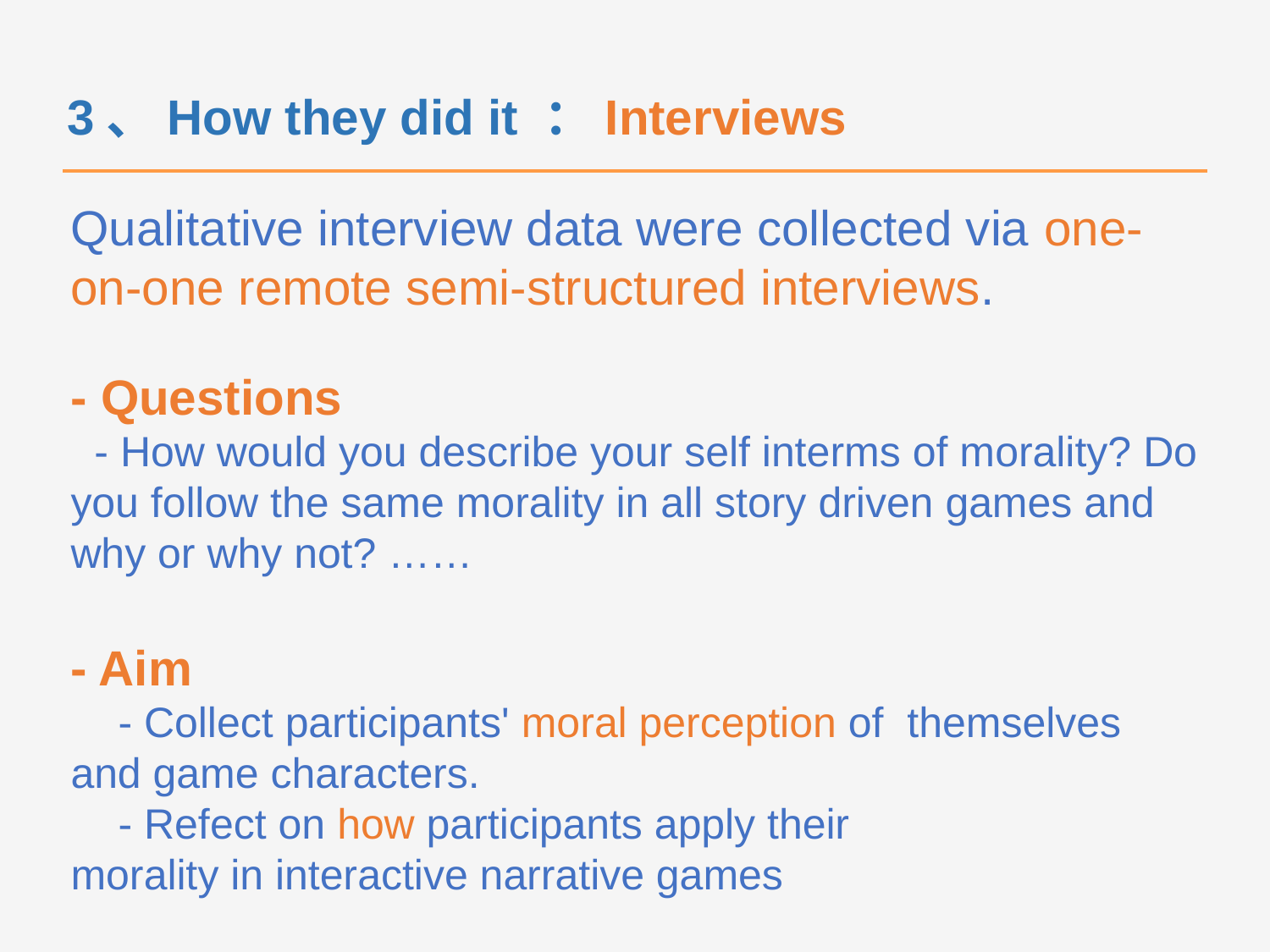

# 3、How they did it ：Interviews
Qualitative interview data were collected via one-on-one remote semi-structured interviews.

- Questions
  - How would you describe your self interms of morality? Do you follow the same morality in all story driven games and why or why not? ……

- Aim
    - Collect participants' moral perception of  themselves and game characters.
    - Refect on how participants apply their
morality in interactive narrative games
8